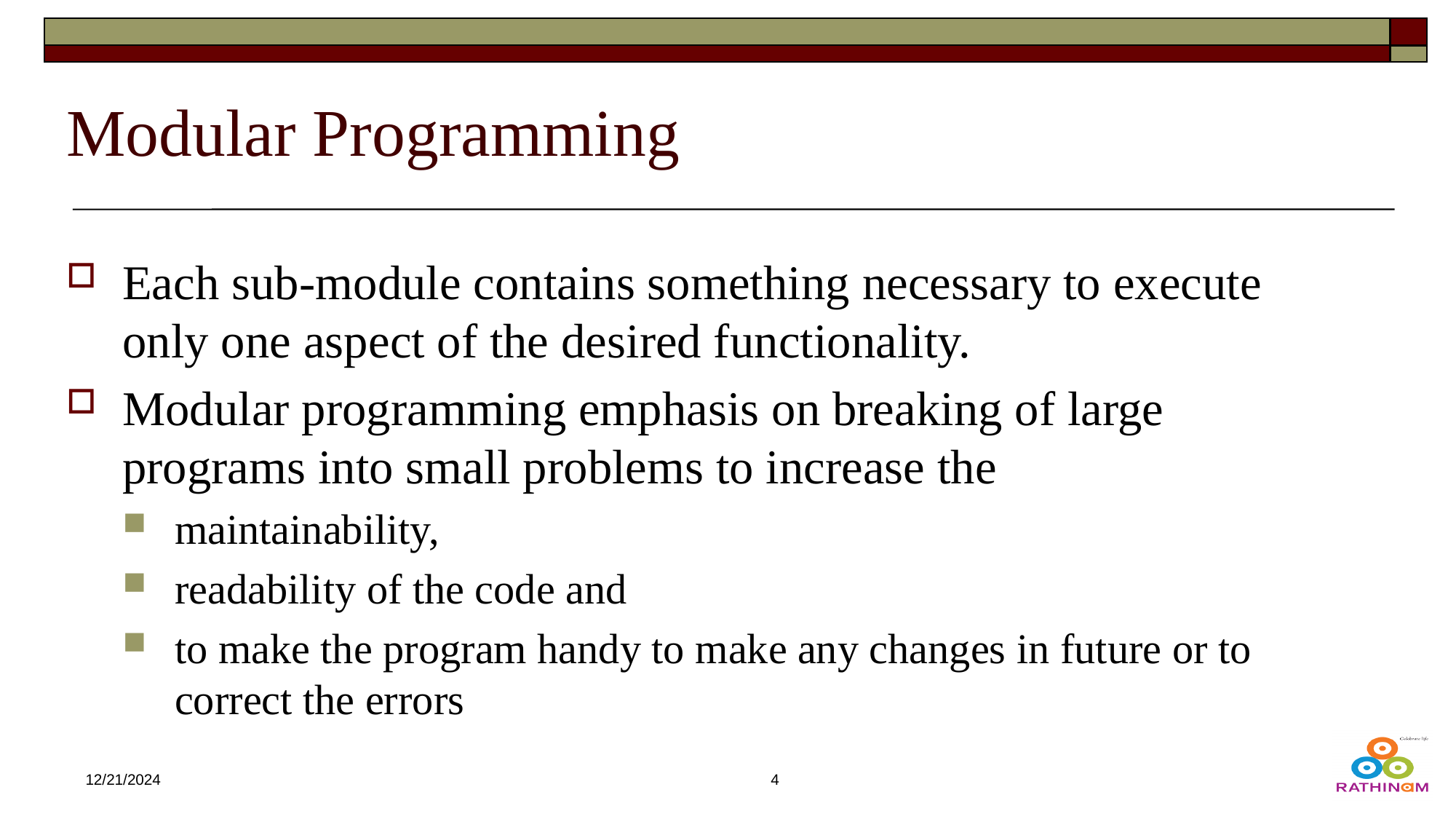

# Modular Programming
Each sub-module contains something necessary to execute only one aspect of the desired functionality.
Modular programming emphasis on breaking of large programs into small problems to increase the
maintainability,
readability of the code and
to make the program handy to make any changes in future or to correct the errors

12/21/2024
4